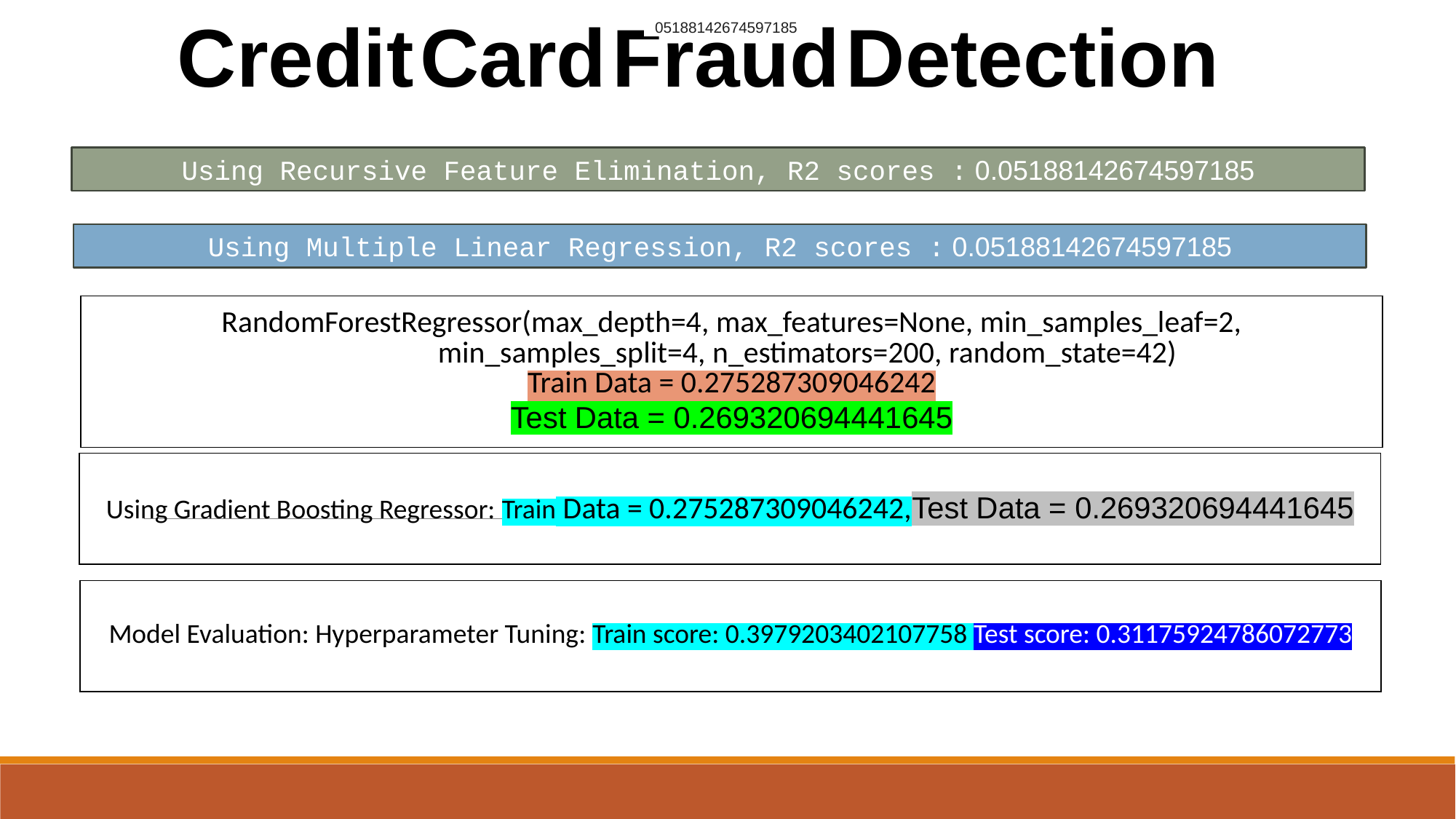

05188142674597185
Credit Card Fraud Detection

Using Recursive Feature Elimination, R2 scores : 0.05188142674597185
Using Multiple Linear Regression, R2 scores : 0.05188142674597185
| RandomForestRegressor(max\_depth=4, max\_features=None, min\_samples\_leaf=2, min\_samples\_split=4, n\_estimators=200, random\_state=42) Train Data = 0.275287309046242 Test Data = 0.269320694441645 |
| --- |
| Using Gradient Boosting Regressor: Train Data = 0.275287309046242,Test Data = 0.269320694441645 |
| --- |
| Model Evaluation: Hyperparameter Tuning: Train score: 0.3979203402107758 Test score: 0.31175924786072773 |
| --- |